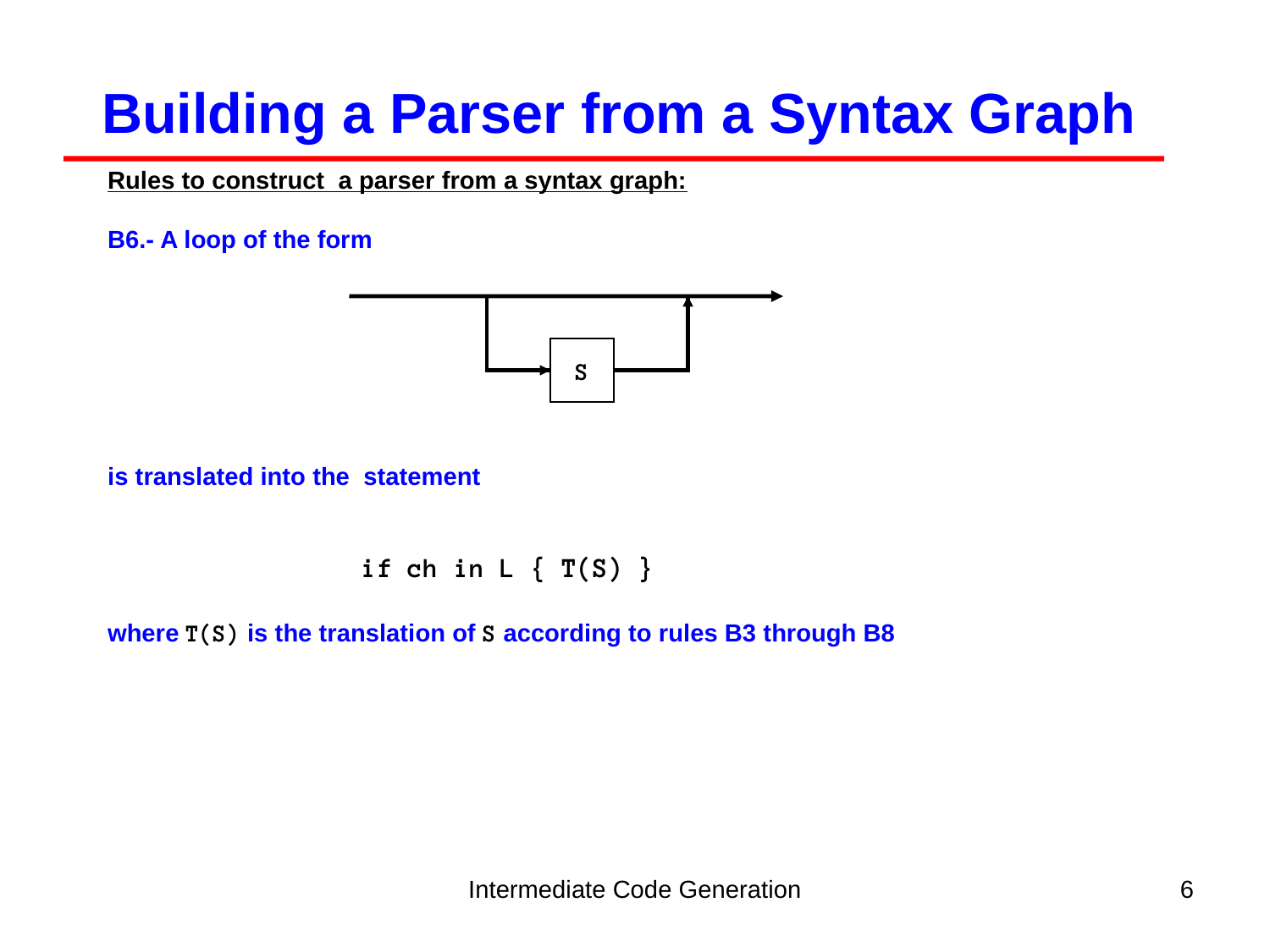

Building a Parser from a Syntax Graph

Rules to construct  a parser from a syntax graph:

B6.- A loop of the form

is translated into the  statement

		if ch in L { T(S) }

where T(S) is the translation of S according to rules B3 through B8

S

Intermediate Code Generation
6